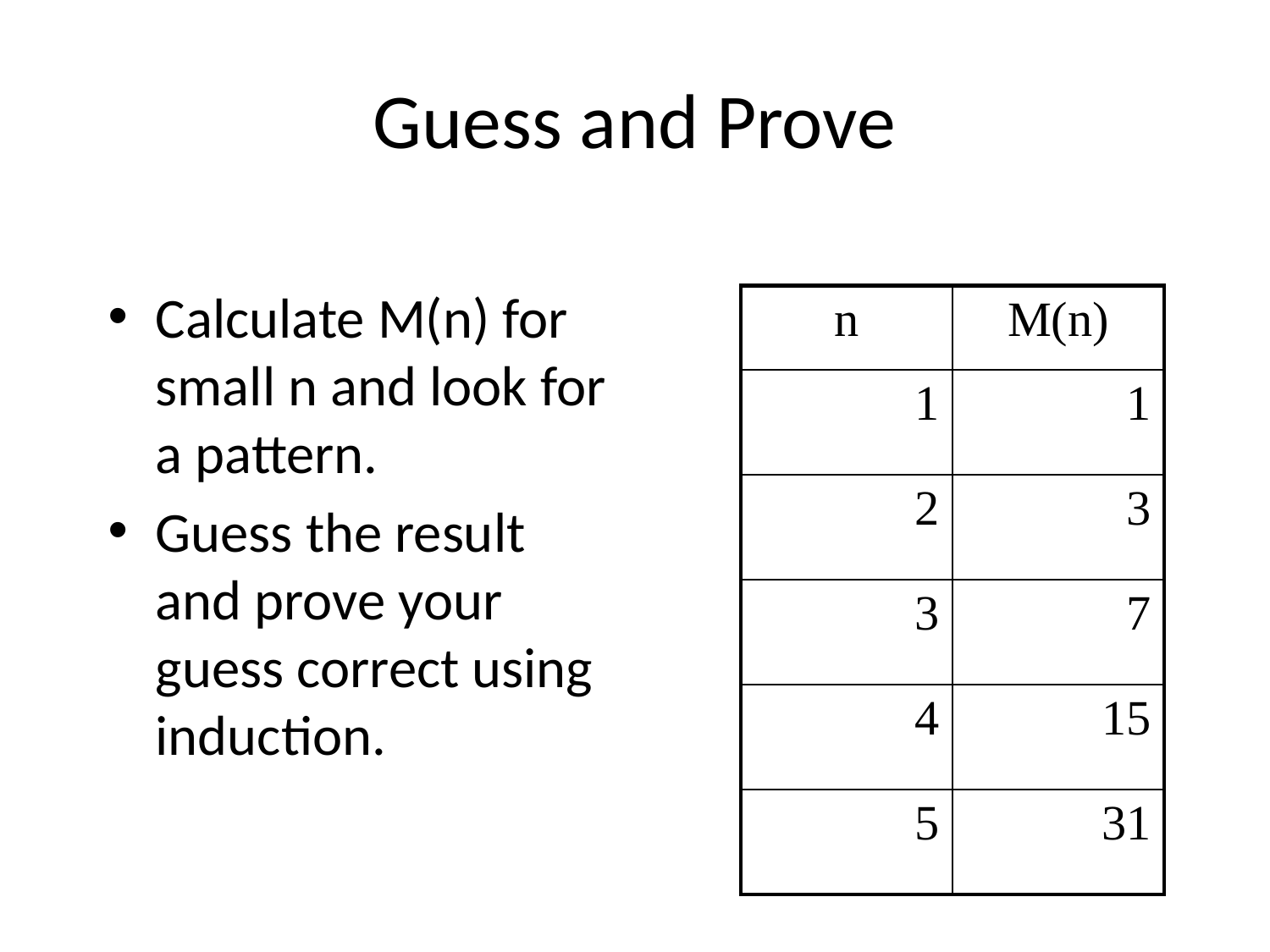

# Guess and Prove
Calculate M(n) for small n and look for a pattern.
Guess the result and prove your guess correct using induction.
| n | M(n) |
| --- | --- |
| 1 | 1 |
| 2 | 3 |
| 3 | 7 |
| 4 | 15 |
| 5 | 31 |